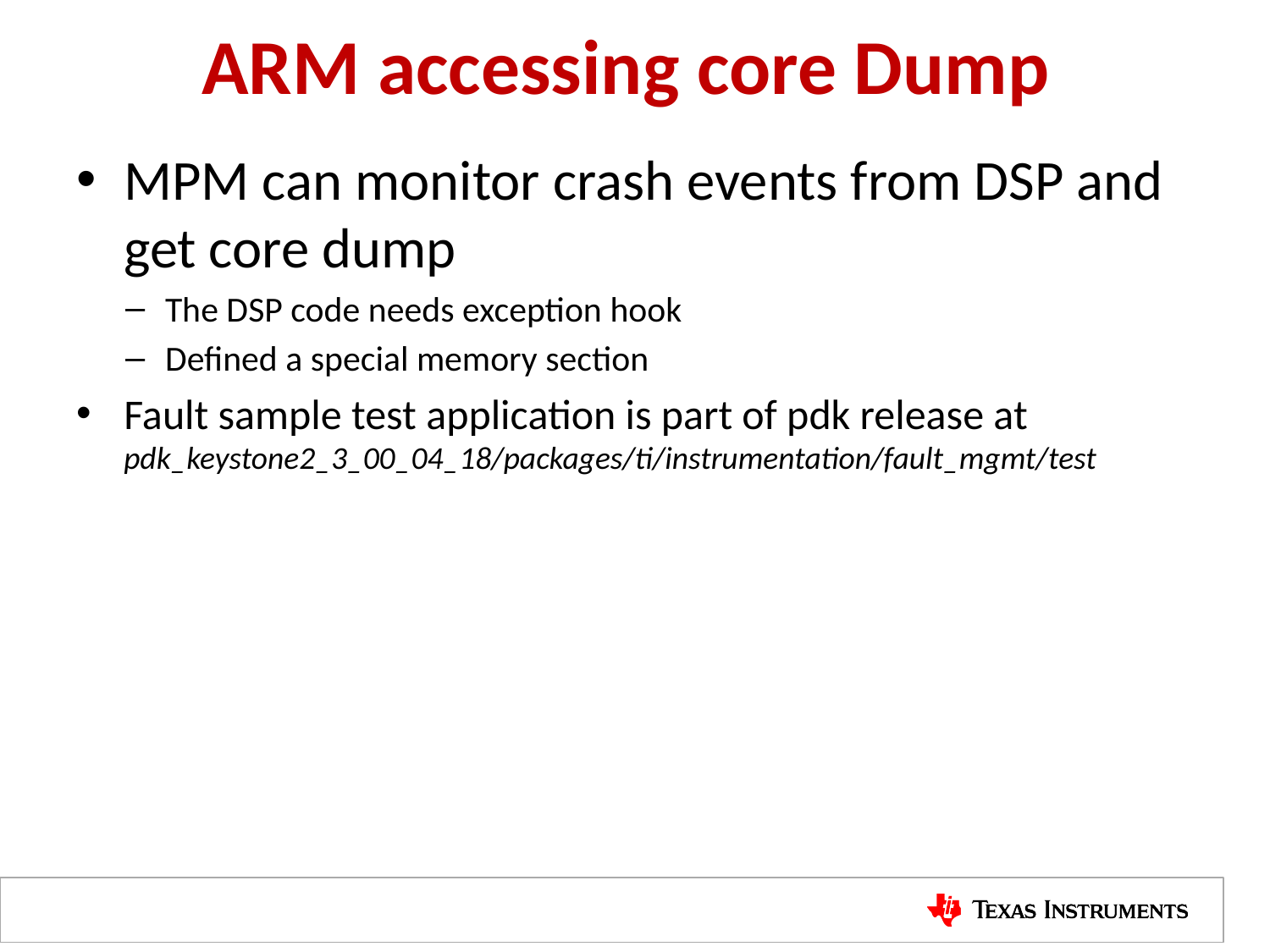

# ARM accessing core Dump
MPM can monitor crash events from DSP and get core dump
The DSP code needs exception hook
Defined a special memory section
Fault sample test application is part of pdk release at pdk_keystone2_3_00_04_18/packages/ti/instrumentation/fault_mgmt/test